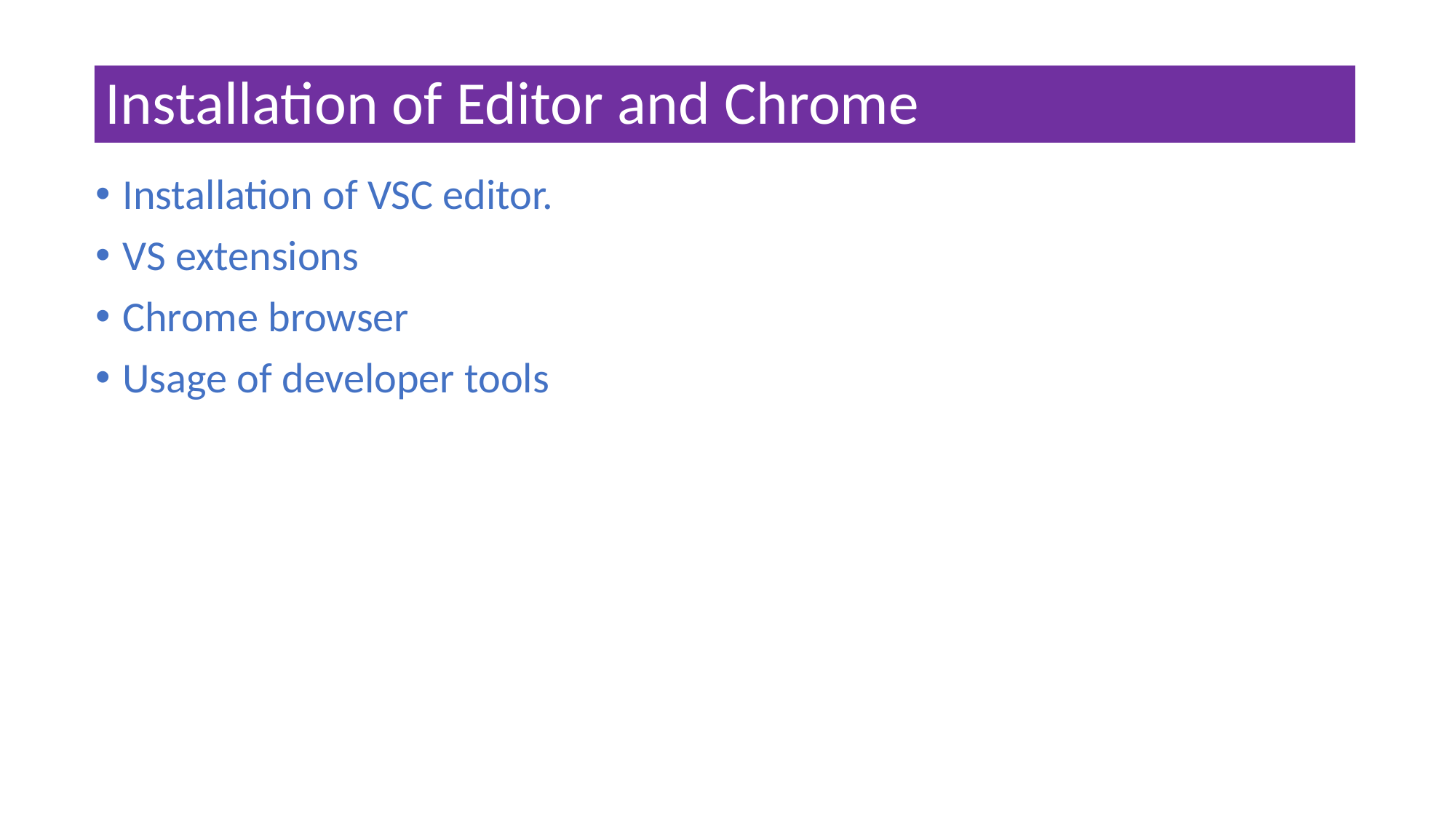

# Installation of Editor and Chrome
Installation of VSC editor.
VS extensions
Chrome browser
Usage of developer tools